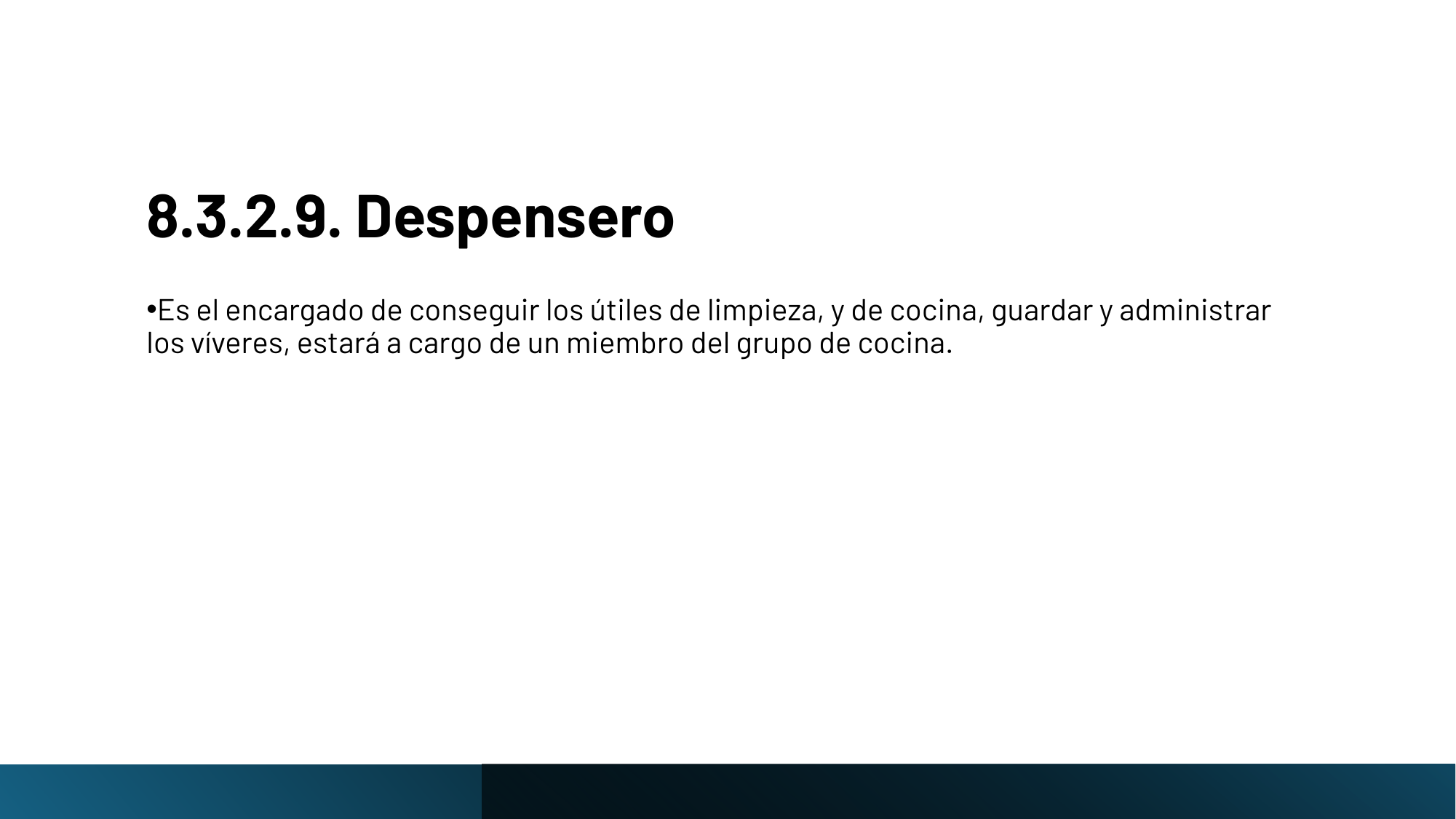

8.3.2.9. Despensero
Es el encargado de conseguir los útiles de limpieza, y de cocina, guardar y administrar los víveres, estará a cargo de un miembro del grupo de cocina.